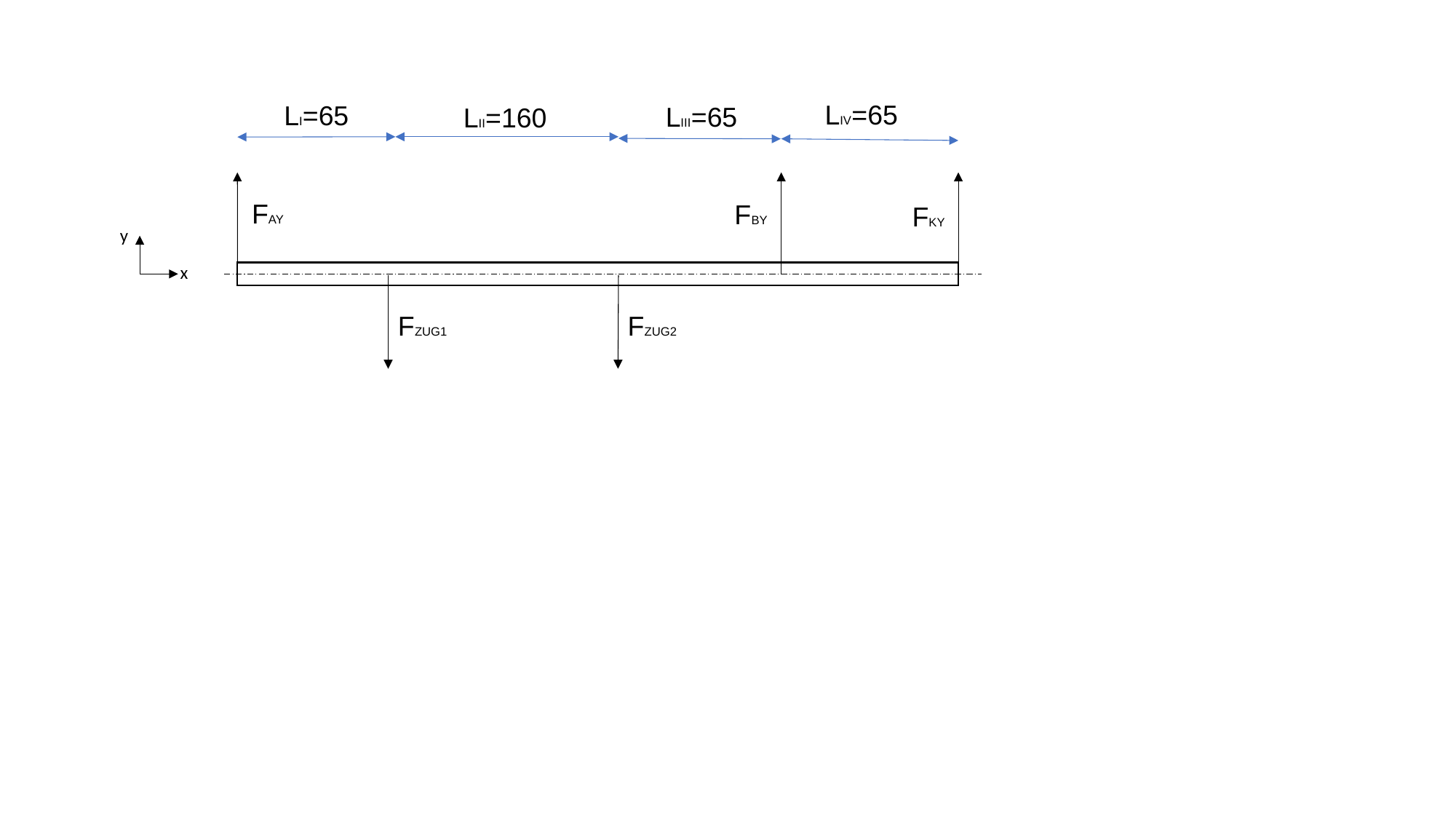

LIV=65
LI=65
LIII=65
LII=160
FAY
FBY
FKY
y
x

FZUG1
FZUG2